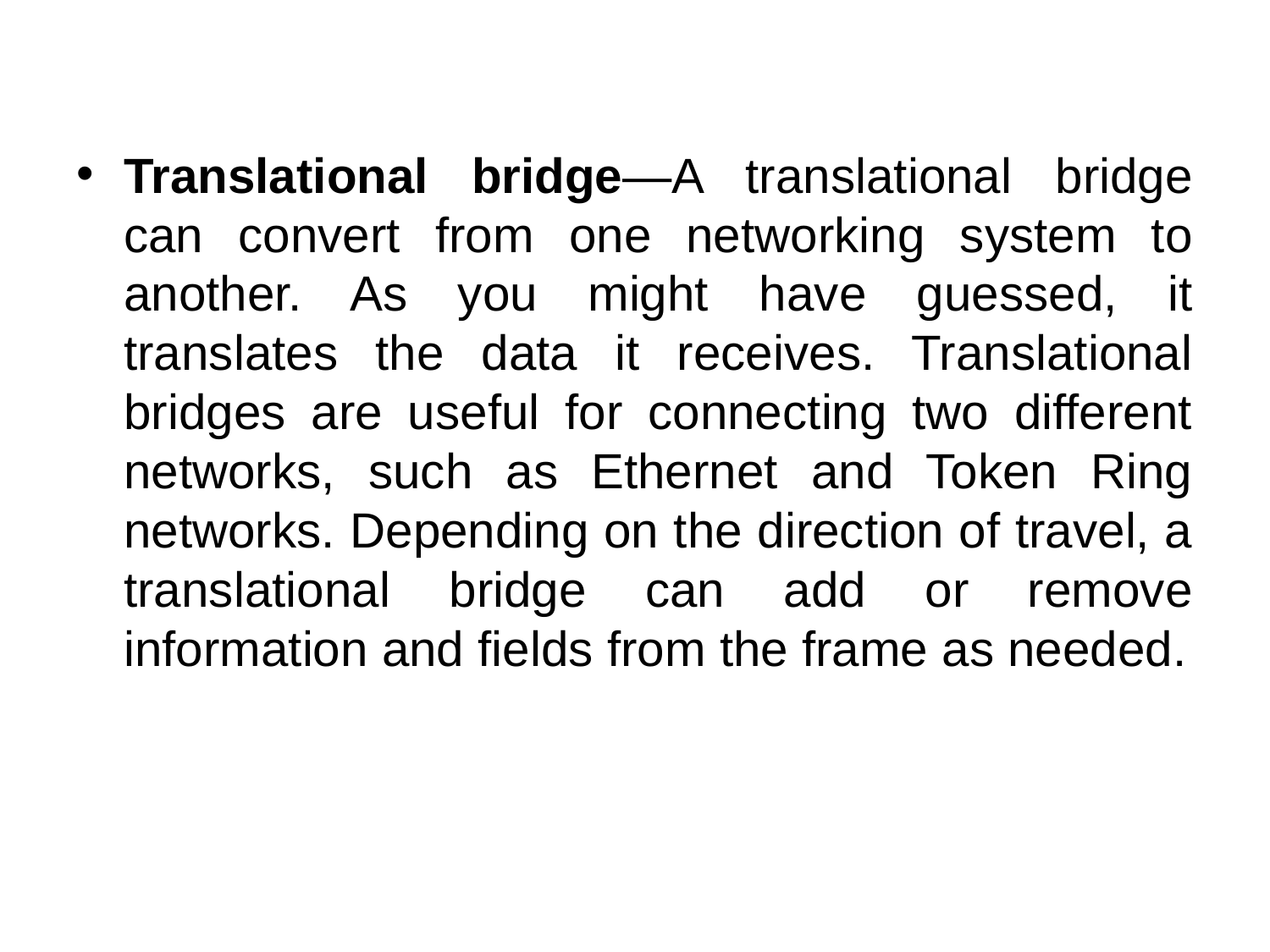

Translational bridge—A translational bridge can convert from one networking system to another. As you might have guessed, it translates the data it receives. Translational bridges are useful for connecting two different networks, such as Ethernet and Token Ring networks. Depending on the direction of travel, a translational bridge can add or remove information and fields from the frame as needed.